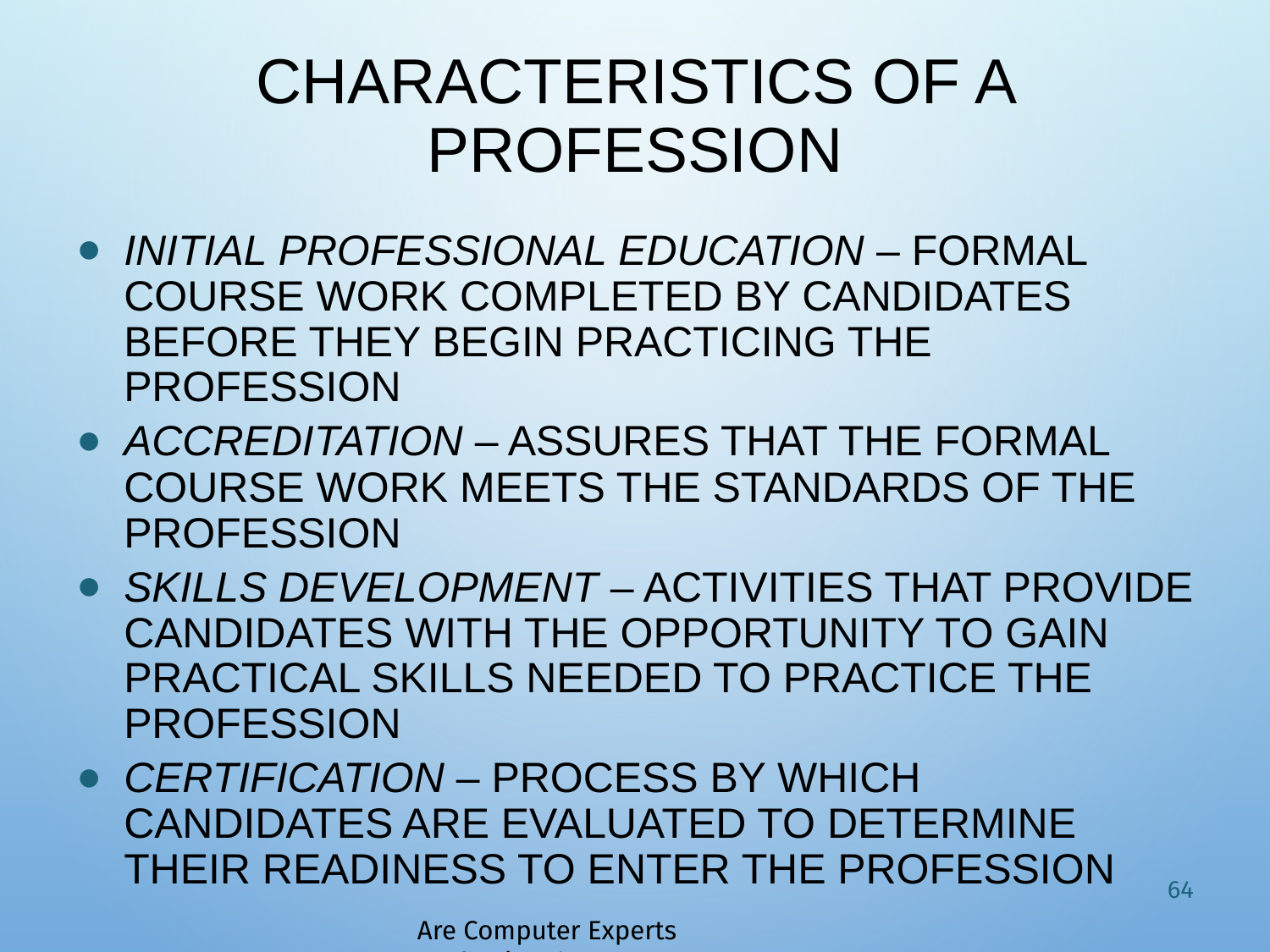

# Characteristics of a Profession
Initial professional education – formal course work completed by candidates before they begin practicing the profession
Accreditation – assures that the formal course work meets the standards of the profession
Skills development – activities that provide candidates with the opportunity to gain practical skills needed to practice the profession
Certification – process by which candidates are evaluated to determine their readiness to enter the profession
64
Are Computer Experts Professionals?